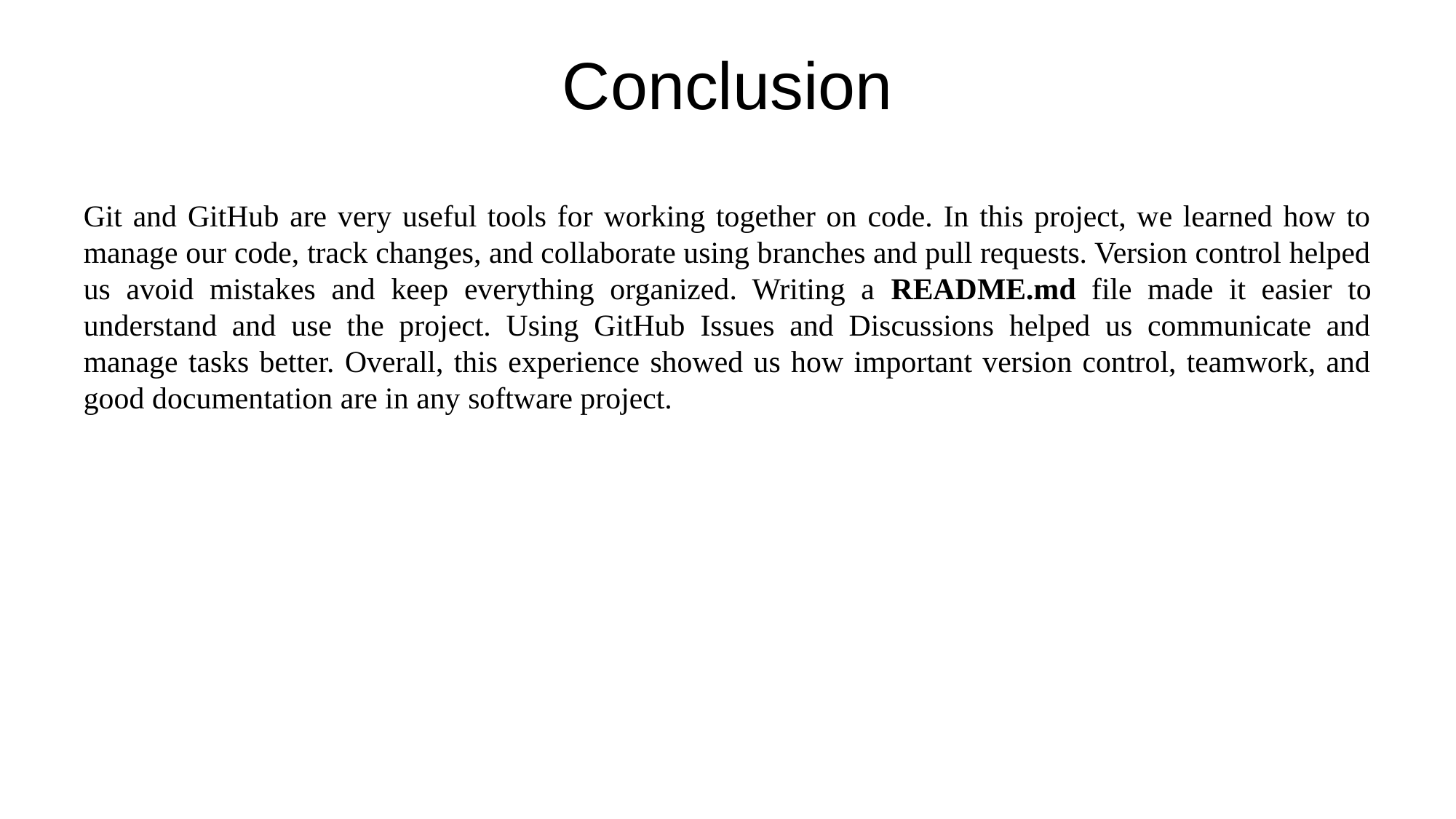

# Conclusion
Git and GitHub are very useful tools for working together on code. In this project, we learned how to manage our code, track changes, and collaborate using branches and pull requests. Version control helped us avoid mistakes and keep everything organized. Writing a README.md file made it easier to understand and use the project. Using GitHub Issues and Discussions helped us communicate and manage tasks better. Overall, this experience showed us how important version control, teamwork, and good documentation are in any software project.